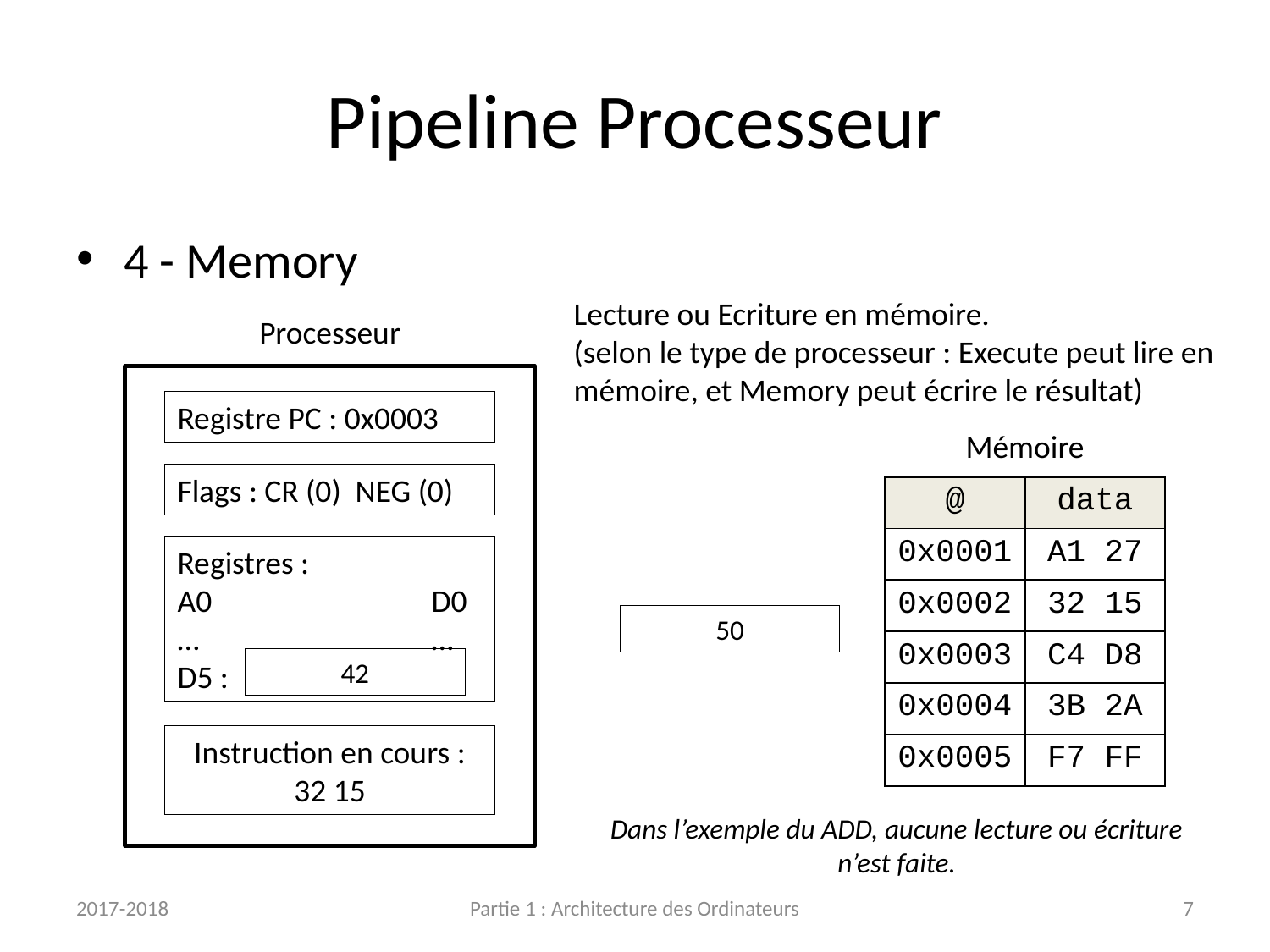

# Pipeline Processeur
4 - Memory
Lecture ou Ecriture en mémoire.
(selon le type de processeur : Execute peut lire en mémoire, et Memory peut écrire le résultat)
Processeur

Registre PC : 0x0003
Flags : CR (0)  NEG (0)
Registres :
A0		D0
…		…
D5 :
Instruction en cours :
32 15
Mémoire
| @ | data |
| --- | --- |
| 0x0001 | A1 27 |
| 0x0002 | 32 15 |
| 0x0003 | C4 D8 |
| 0x0004 | 3B 2A |
| 0x0005 | F7 FF |
50
42
Dans l’exemple du ADD, aucune lecture ou écriture n’est faite.
2017-2018
Partie 1 : Architecture des Ordinateurs
7